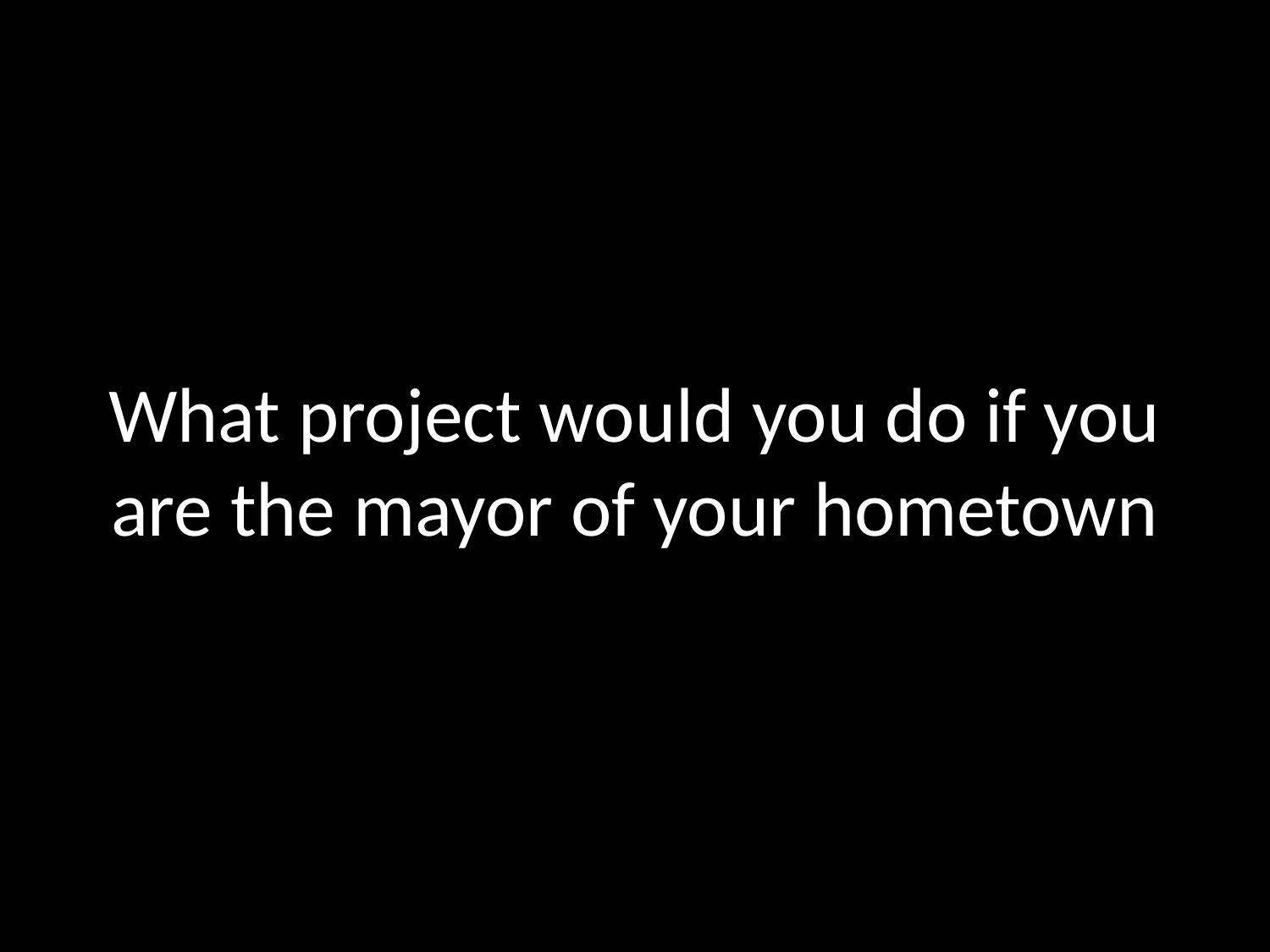

# What project would you do if you are the mayor of your hometown